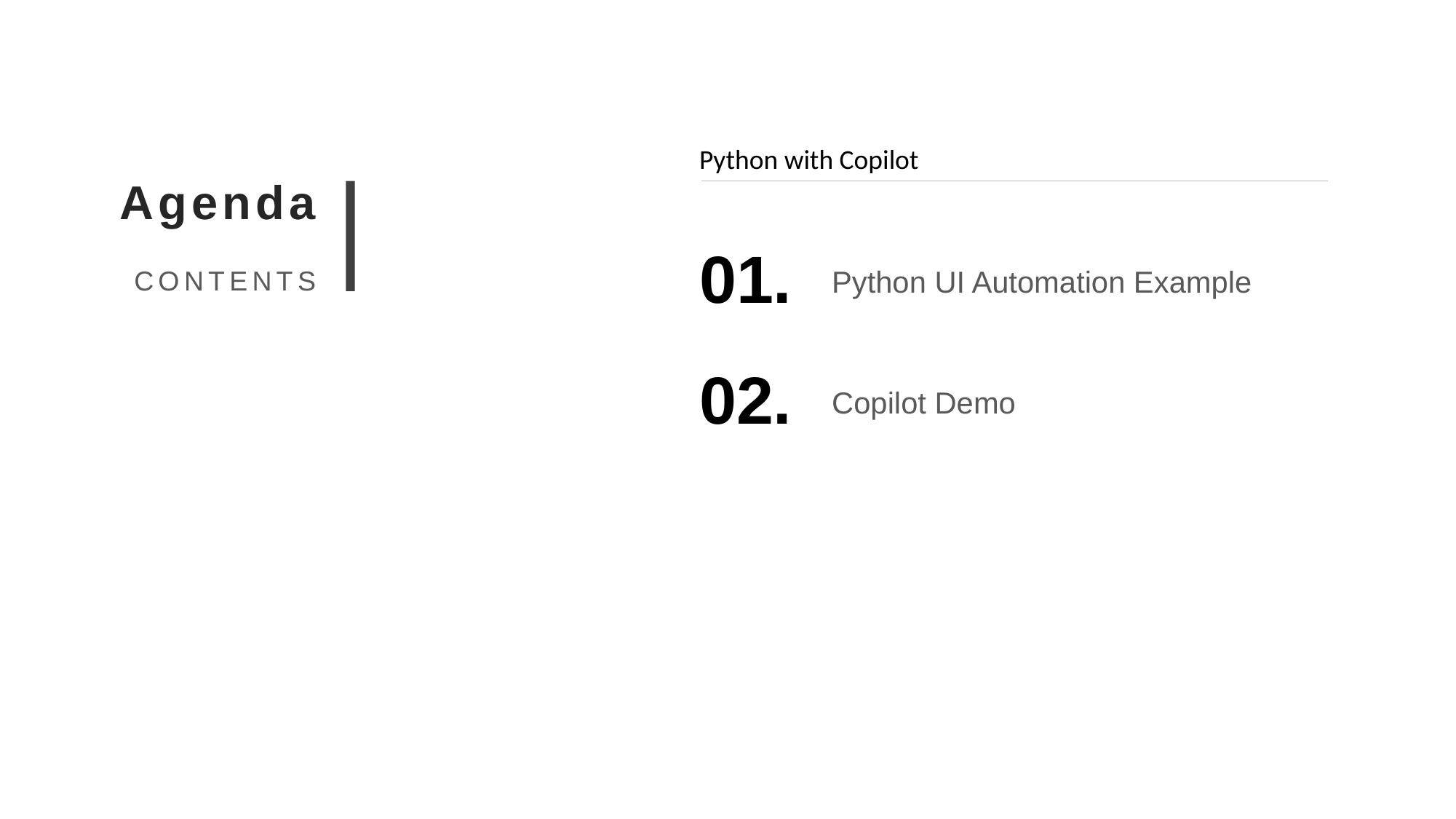

Python with Copilot
Agenda

01.
Python UI Automation Example
CONTENTS
02.
Copilot Demo